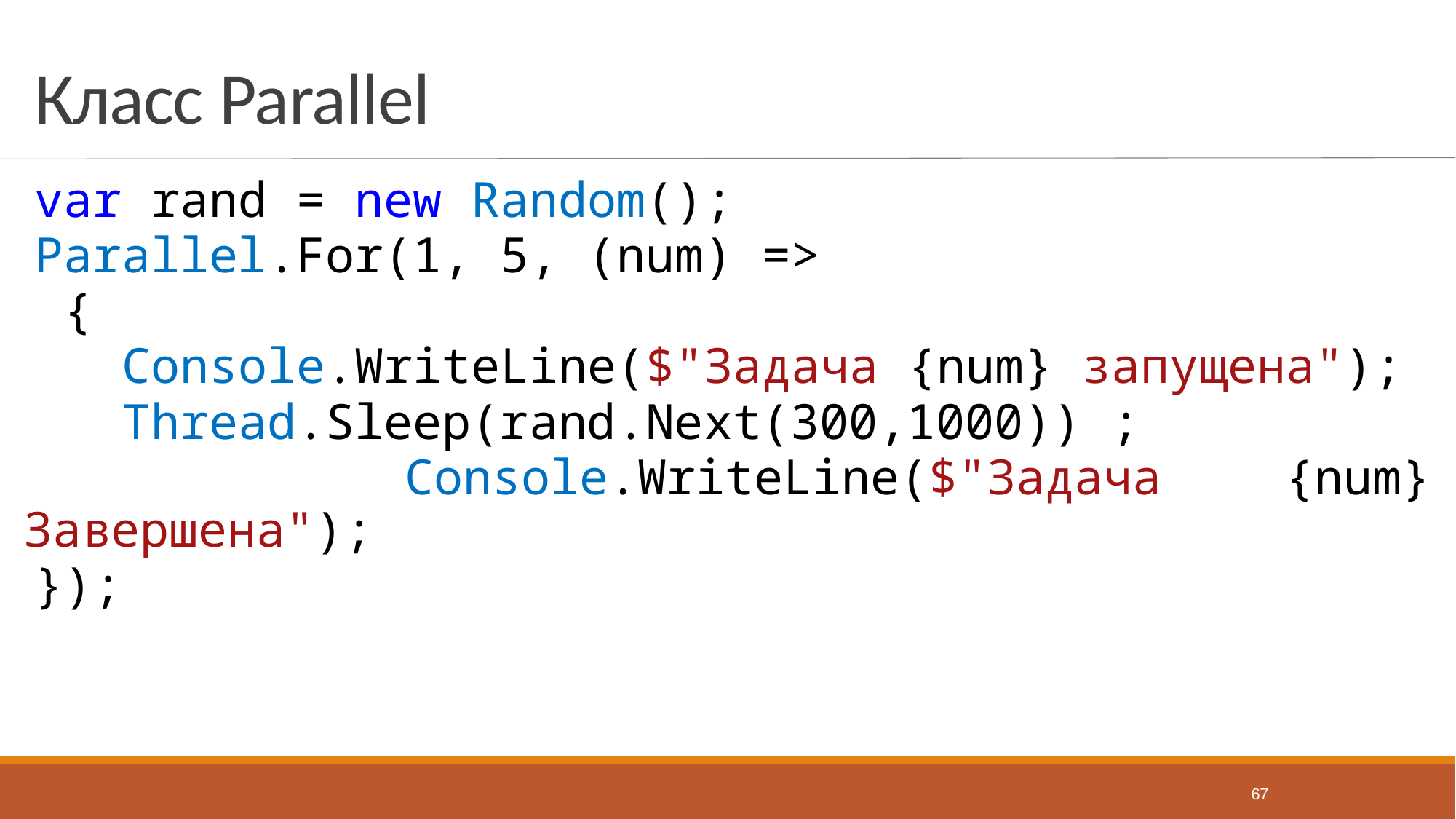

# Класс Parallel
var rand = new Random();
Parallel.For(1, 5, (num) =>
 {
   Console.WriteLine($"Задача {num} запущена");
   Thread.Sleep(rand.Next(300,1000)) ;
   Console.WriteLine($"Задача {num} Завершена");
});
67